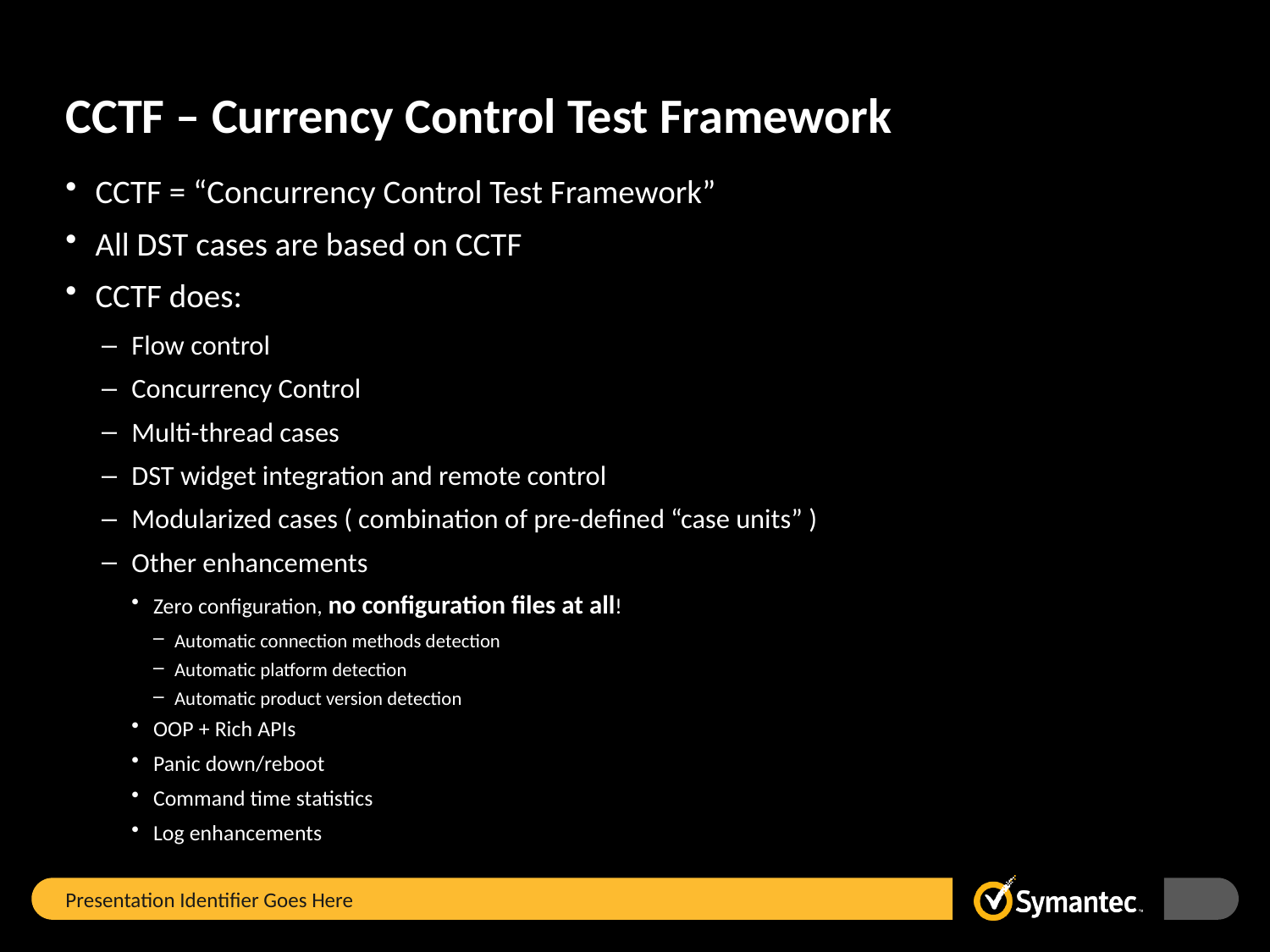

# CCTF – Currency Control Test Framework
CCTF = “Concurrency Control Test Framework”
All DST cases are based on CCTF
CCTF does:
Flow control
Concurrency Control
Multi-thread cases
DST widget integration and remote control
Modularized cases ( combination of pre-defined “case units” )
Other enhancements
Zero configuration, no configuration files at all!
Automatic connection methods detection
Automatic platform detection
Automatic product version detection
OOP + Rich APIs
Panic down/reboot
Command time statistics
Log enhancements
Presentation Identifier Goes Here